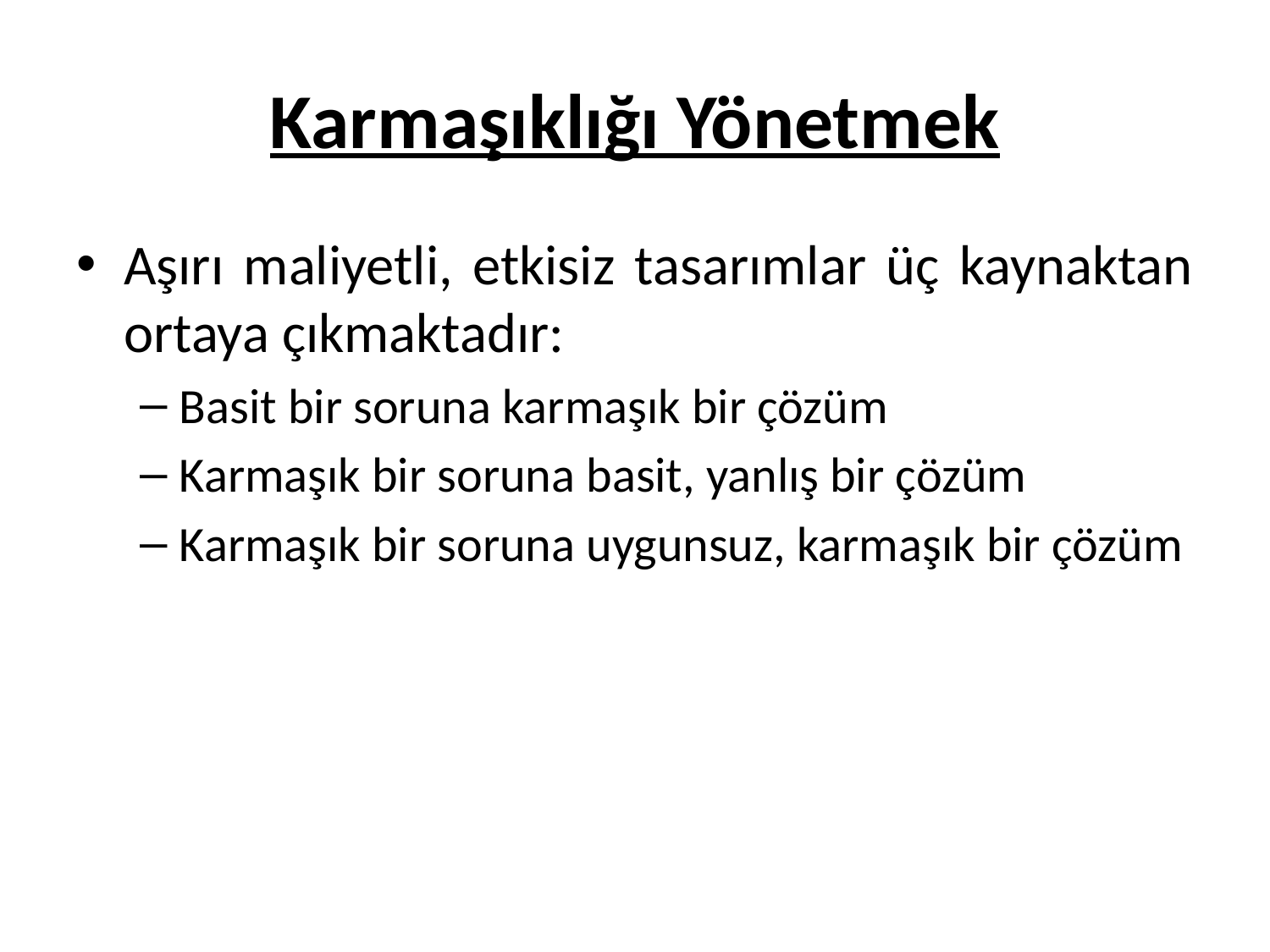

# Karmaşıklığı Yönetmek
Aşırı maliyetli, etkisiz tasarımlar üç kaynaktan ortaya çıkmaktadır:
Basit bir soruna karmaşık bir çözüm
Karmaşık bir soruna basit, yanlış bir çözüm
Karmaşık bir soruna uygunsuz, karmaşık bir çözüm